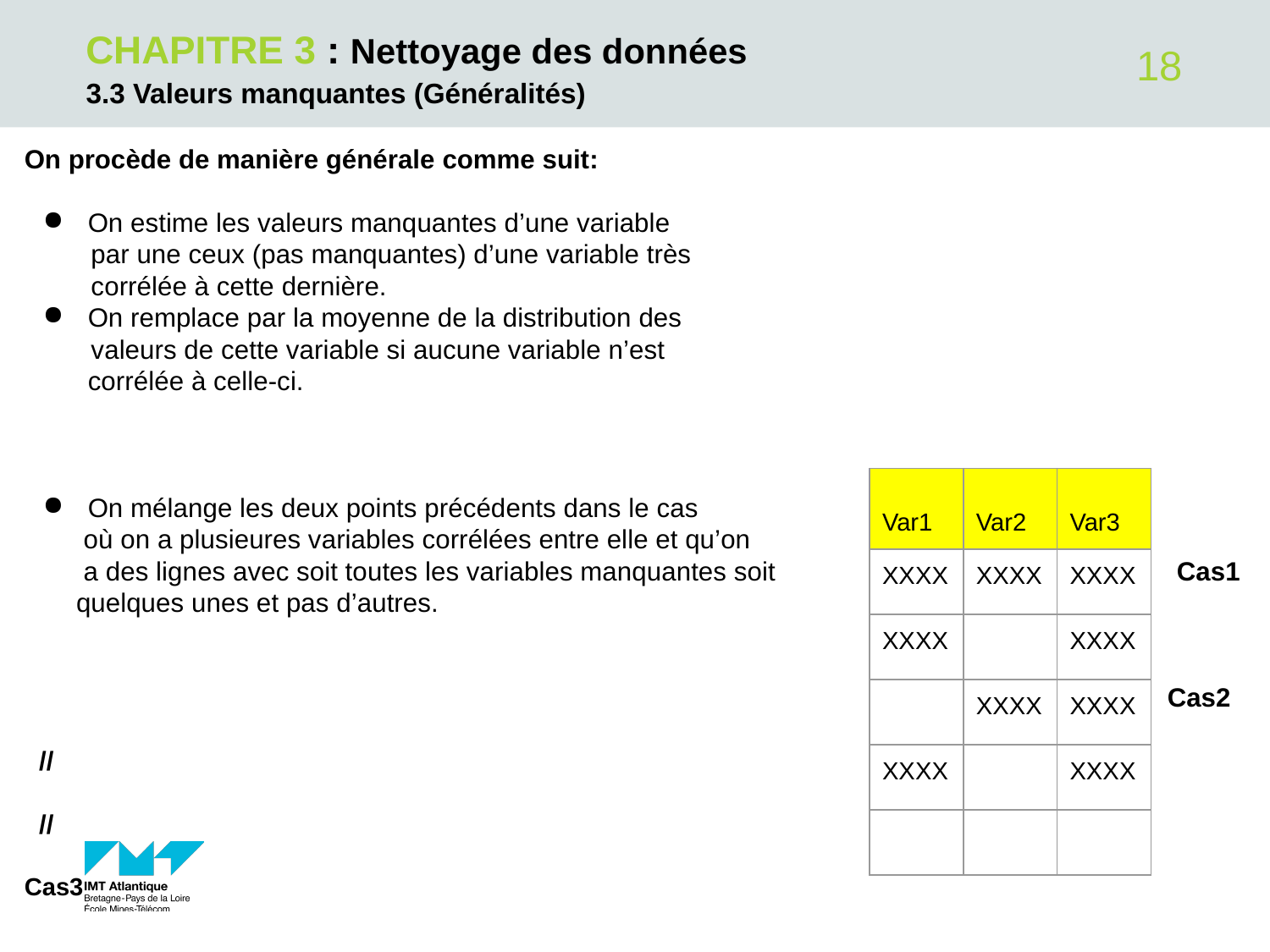

# CHAPITRE 3 : Nettoyage des données
18
3.3 Valeurs manquantes (Généralités)
On procède de manière générale comme suit:

On estime les valeurs manquantes d’une variable
         par une ceux (pas manquantes) d’une variable très
         corrélée à cette dernière.
On remplace par la moyenne de la distribution des
         valeurs de cette variable si aucune variable n’est
corrélée à celle-ci.

On mélange les deux points précédents dans le cas
        où on a plusieures variables corrélées entre elle et qu’on
        a des lignes avec soit toutes les variables manquantes soit                                                      Cas1
       quelques unes et pas d’autres.

 																		Cas2

  //

  //

Cas3

| Var1 | Var2 | Var3 |
| --- | --- | --- |
| XXXX | XXXX | XXXX |
| XXXX |  | XXXX |
|  | XXXX | XXXX |
| XXXX |  | XXXX |
|  |  |  |